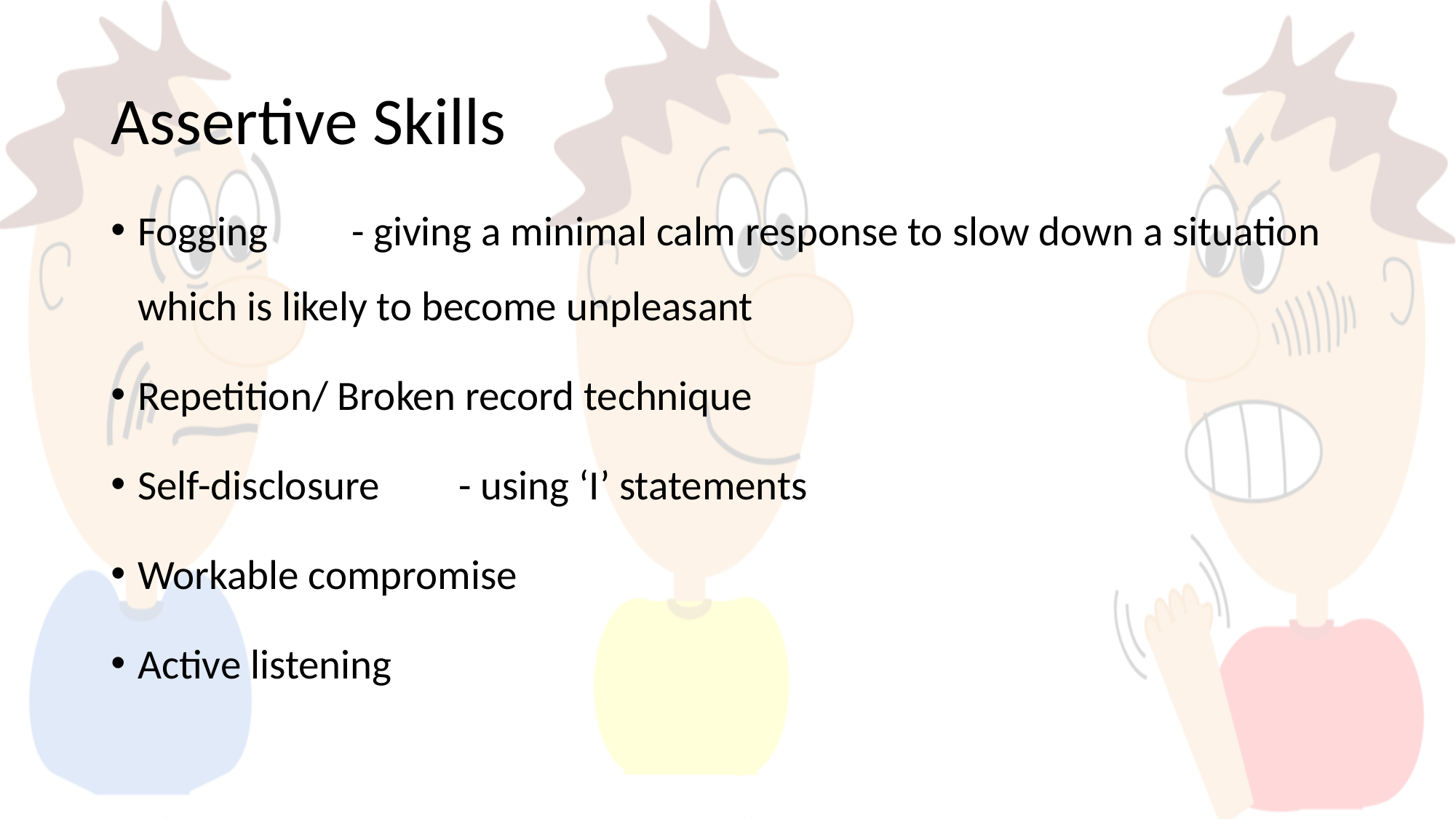

# Assertive Skills
Fogging		- giving a minimal calm response to slow down a situation which is likely to become unpleasant
Repetition/ Broken record technique
Self-disclosure	- using ‘I’ statements
Workable compromise
Active listening